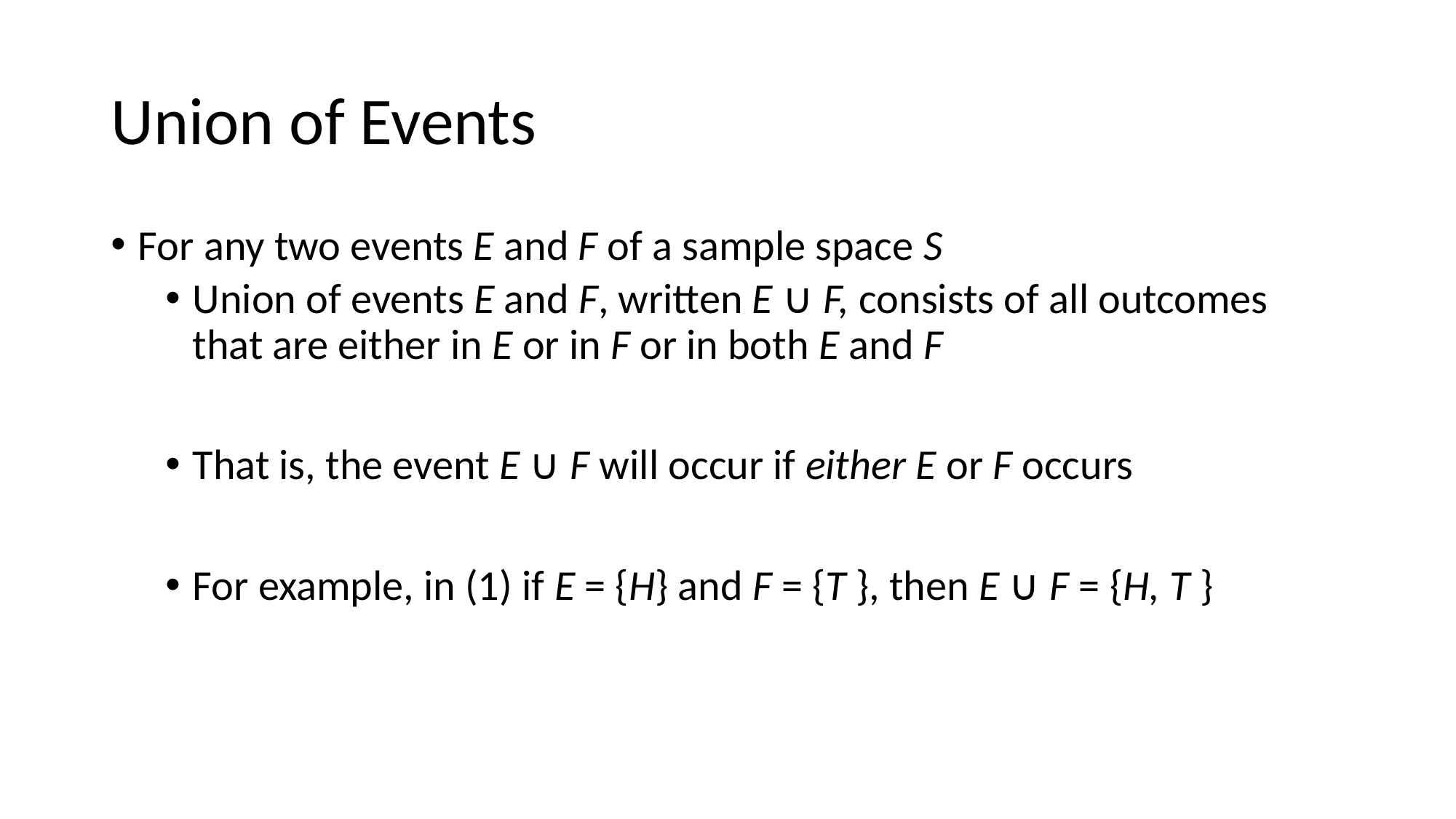

# Union of Events
For any two events E and F of a sample space S
Union of events E and F, written E ∪ F, consists of all outcomes that are either in E or in F or in both E and F

That is, the event E ∪ F will occur if either E or F occurs

For example, in (1) if E = {H} and F = {T }, then E ∪ F = {H, T }